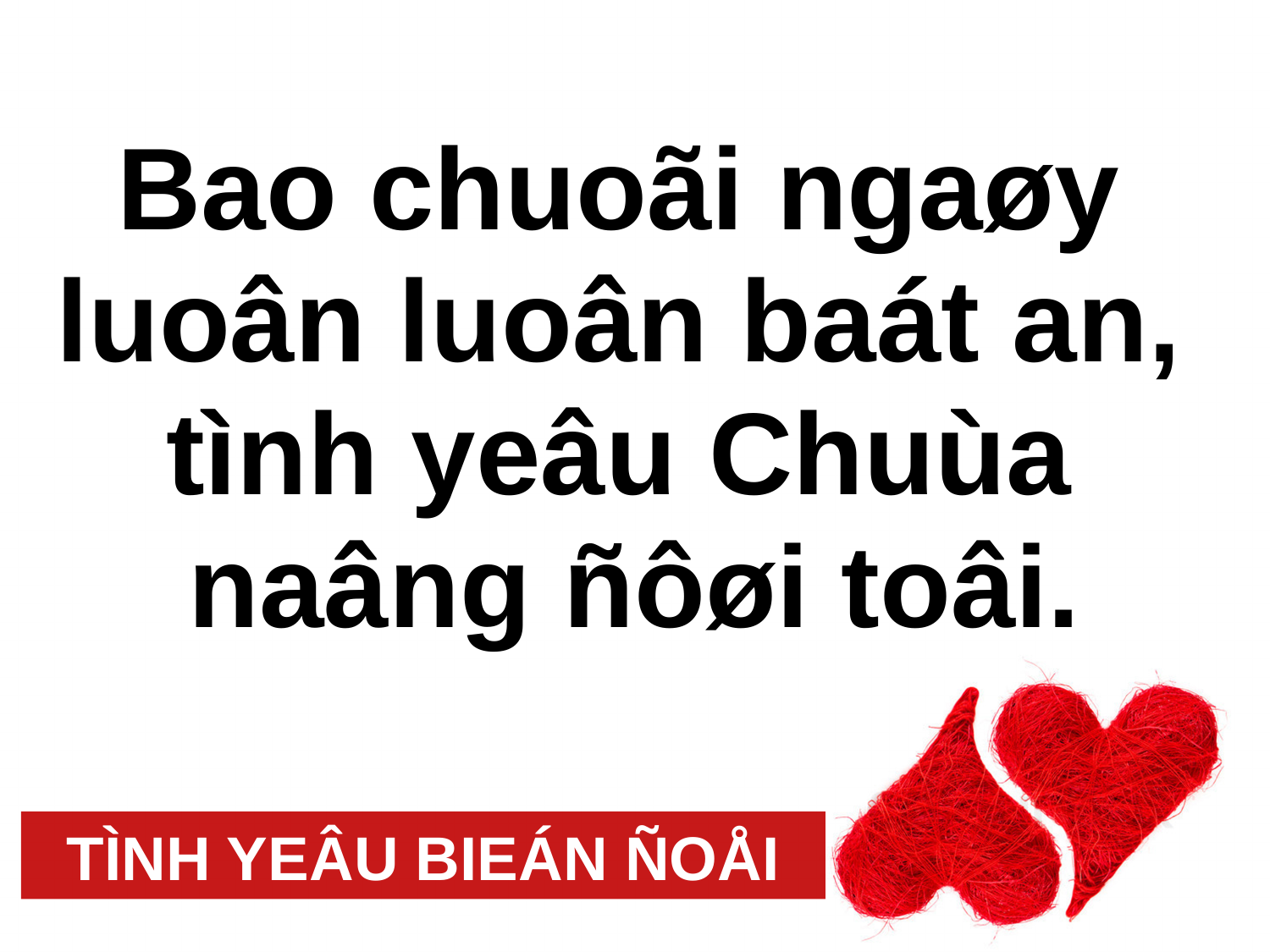

Bao chuoãi ngaøy
luoân luoân baát an,
tình yeâu Chuùa
naâng ñôøi toâi.
TÌNH YEÂU BIEÁN ÑOÅI